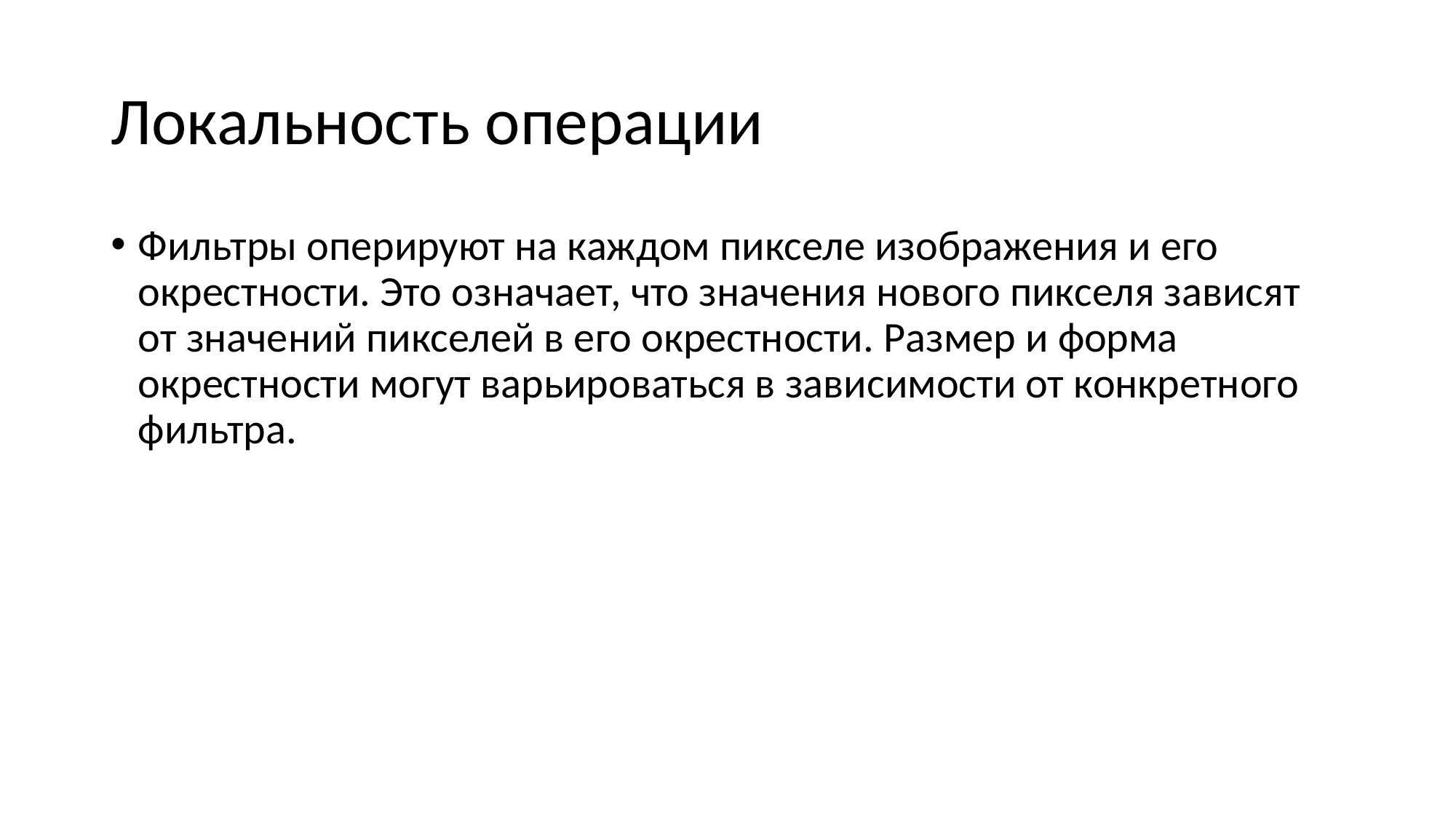

# Локальность операции
Фильтры оперируют на каждом пикселе изображения и его окрестности. Это означает, что значения нового пикселя зависят от значений пикселей в его окрестности. Размер и форма окрестности могут варьироваться в зависимости от конкретного фильтра.